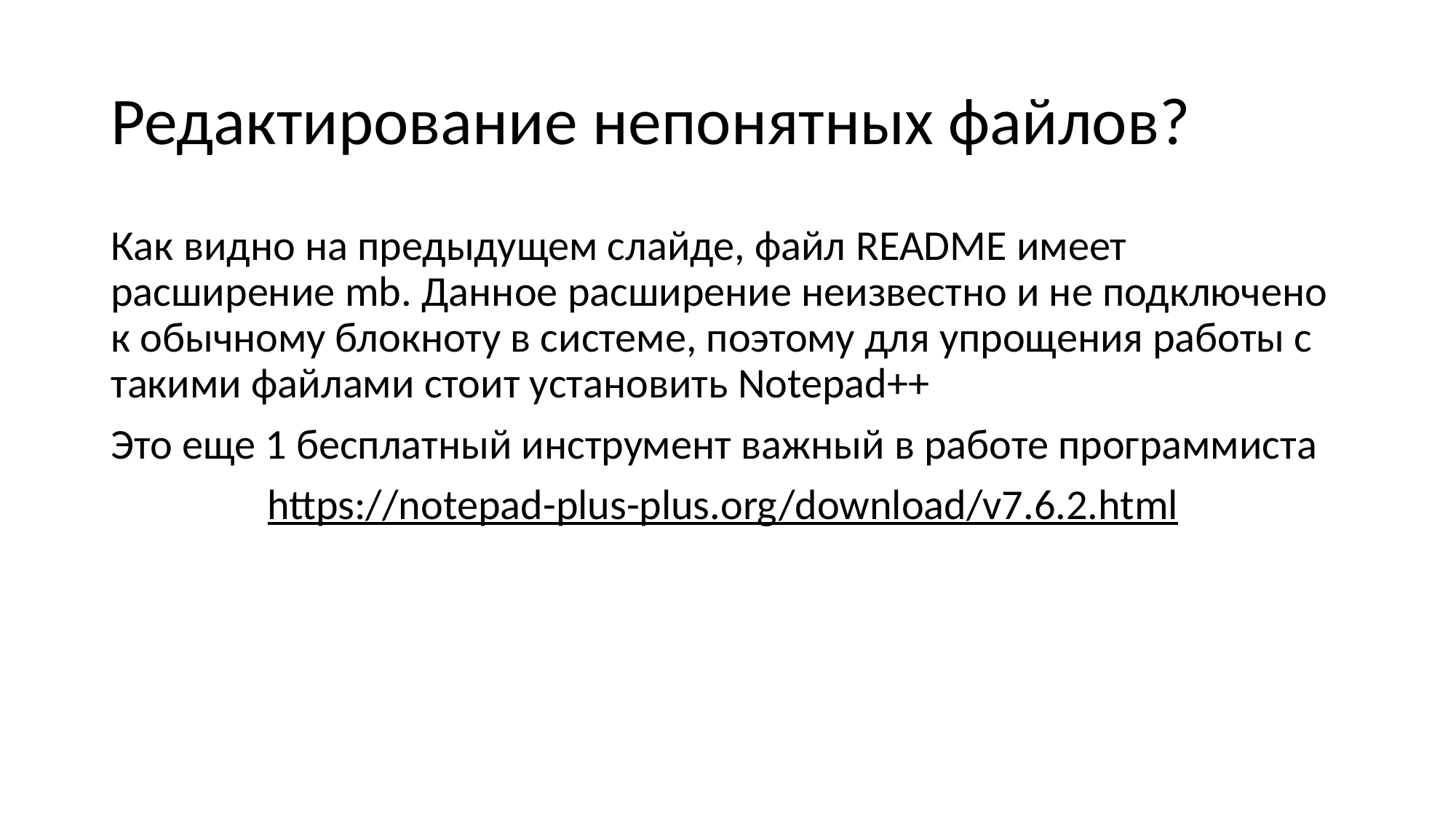

# Редактирование непонятных файлов?
Как видно на предыдущем слайде, файл README имеет расширение mb. Данное расширение неизвестно и не подключено к обычному блокноту в системе, поэтому для упрощения работы с такими файлами стоит установить Notepad++
Это еще 1 бесплатный инструмент важный в работе программиста
https://notepad-plus-plus.org/download/v7.6.2.html